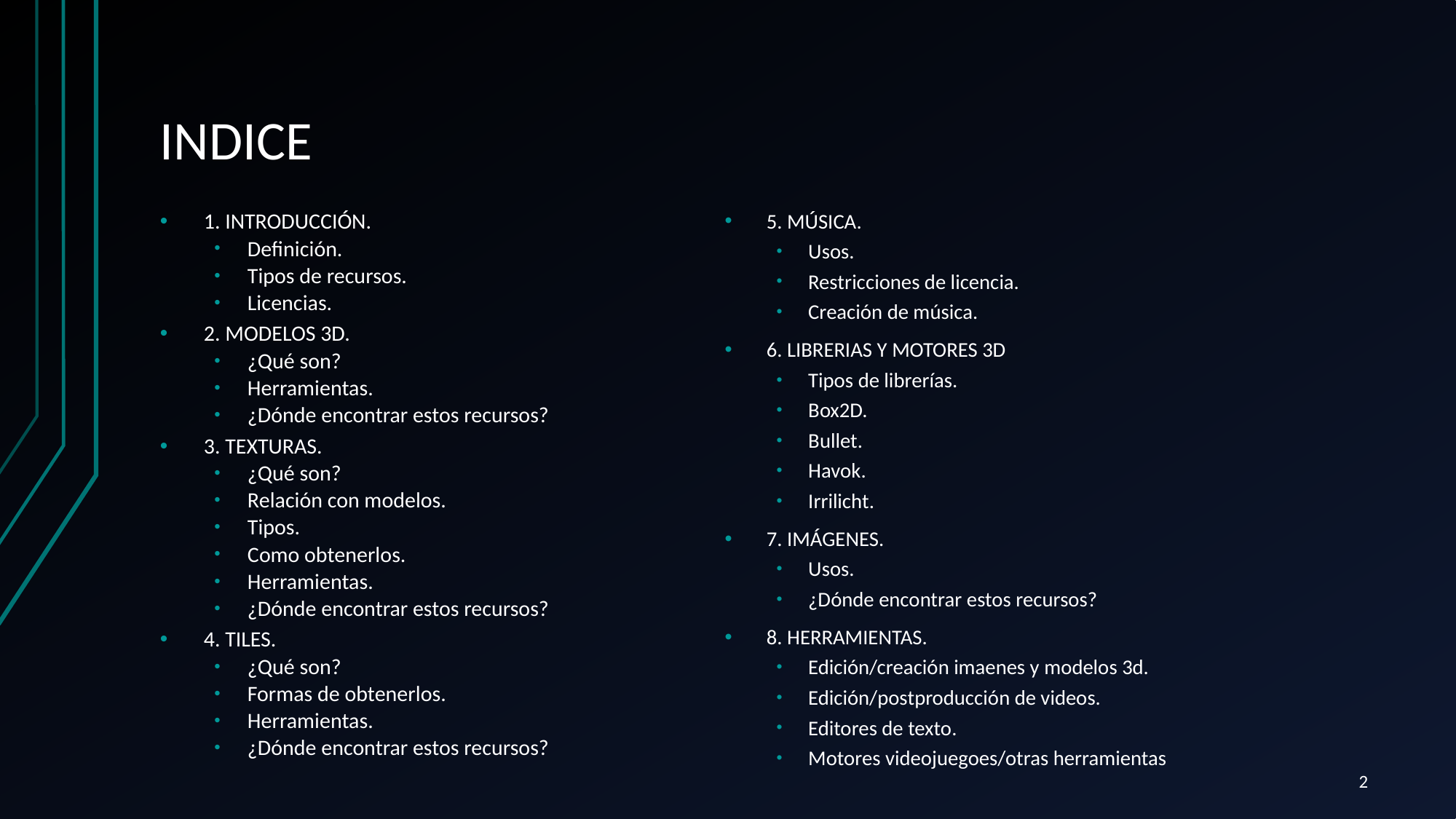

# INDICE
1. INTRODUCCIÓN.
Definición.
Tipos de recursos.
Licencias.
2. MODELOS 3D.
¿Qué son?
Herramientas.
¿Dónde encontrar estos recursos?
3. TEXTURAS.
¿Qué son?
Relación con modelos.
Tipos.
Como obtenerlos.
Herramientas.
¿Dónde encontrar estos recursos?
4. TILES.
¿Qué son?
Formas de obtenerlos.
Herramientas.
¿Dónde encontrar estos recursos?

5. MÚSICA.
Usos.
Restricciones de licencia.
Creación de música.
6. LIBRERIAS Y MOTORES 3D
Tipos de librerías.
Box2D.
Bullet.
Havok.
Irrilicht.
7. IMÁGENES.
Usos.
¿Dónde encontrar estos recursos?
8. HERRAMIENTAS.
Edición/creación imaenes y modelos 3d.
Edición/postproducción de videos.
Editores de texto.
Motores videojuegoes/otras herramientas

2